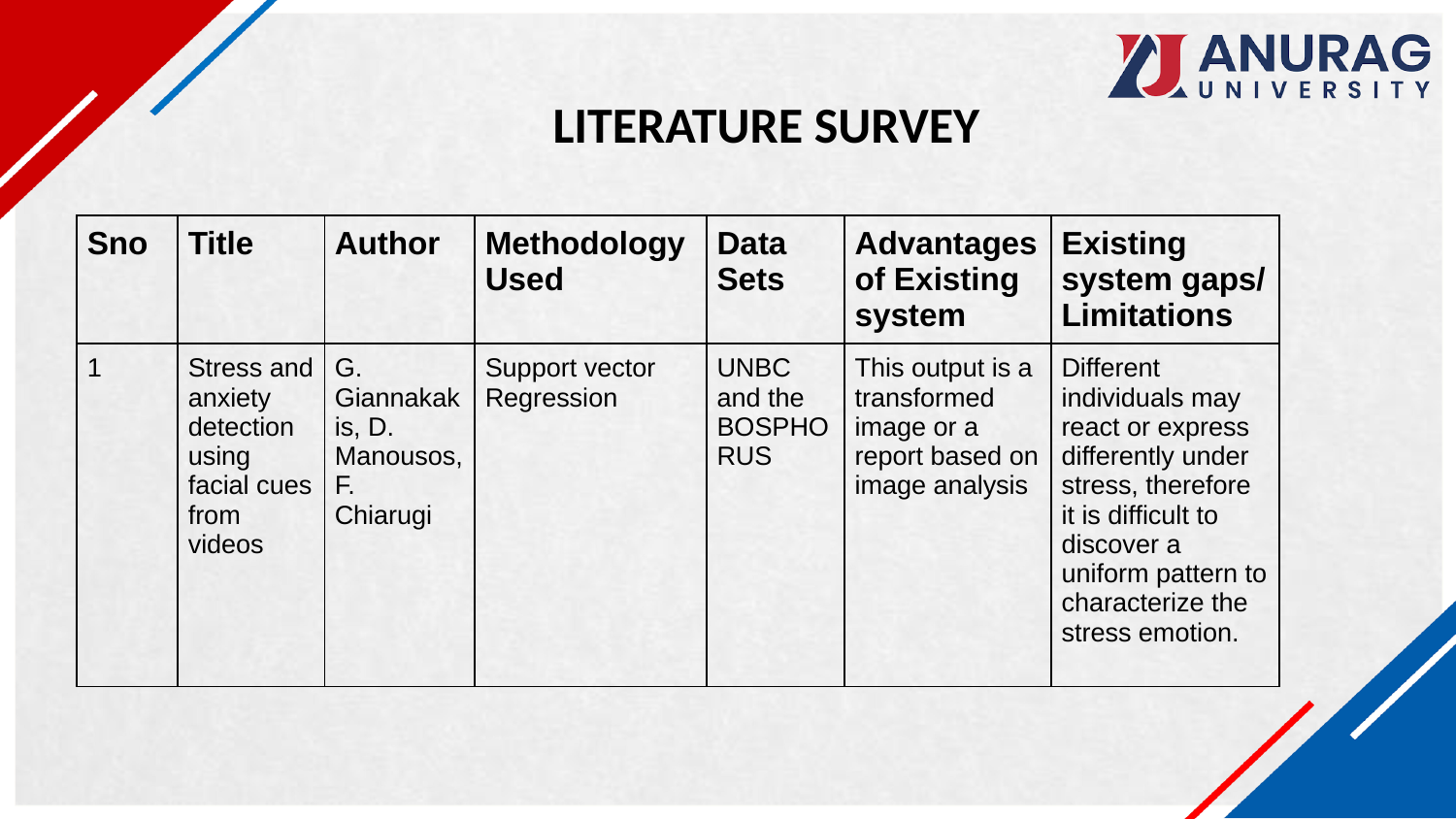

LITERATURE SURVEY
| Sno | Title | Author | Methodology Used | Data Sets | Advantages of Existing system | Existing system gaps/ Limitations |
| --- | --- | --- | --- | --- | --- | --- |
| 1 | Stress and anxiety detection using facial cues from videos | G. Giannakakis, D. Manousos, F. Chiarugi | Support vector Regression | UNBC and the BOSPHORUS | This output is a transformed image or a report based on image analysis | Different individuals may react or express differently under stress, therefore it is difficult to discover a uniform pattern to characterize the stress emotion. |